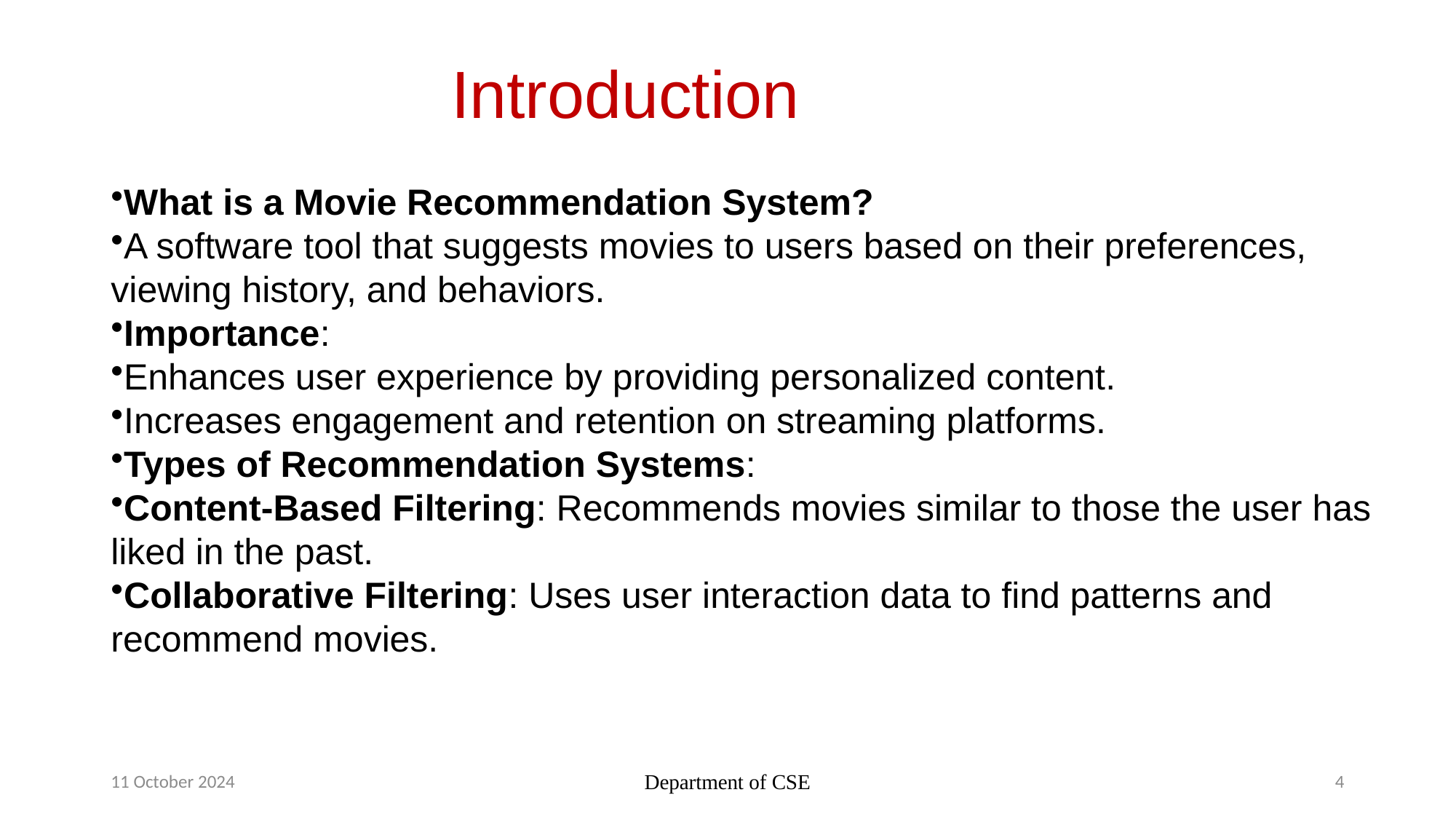

# Introduction
What is a Movie Recommendation System?
A software tool that suggests movies to users based on their preferences, viewing history, and behaviors.
Importance:
Enhances user experience by providing personalized content.
Increases engagement and retention on streaming platforms.
Types of Recommendation Systems:
Content-Based Filtering: Recommends movies similar to those the user has liked in the past.
Collaborative Filtering: Uses user interaction data to find patterns and recommend movies.

11 October 2024
Department of CSE
4